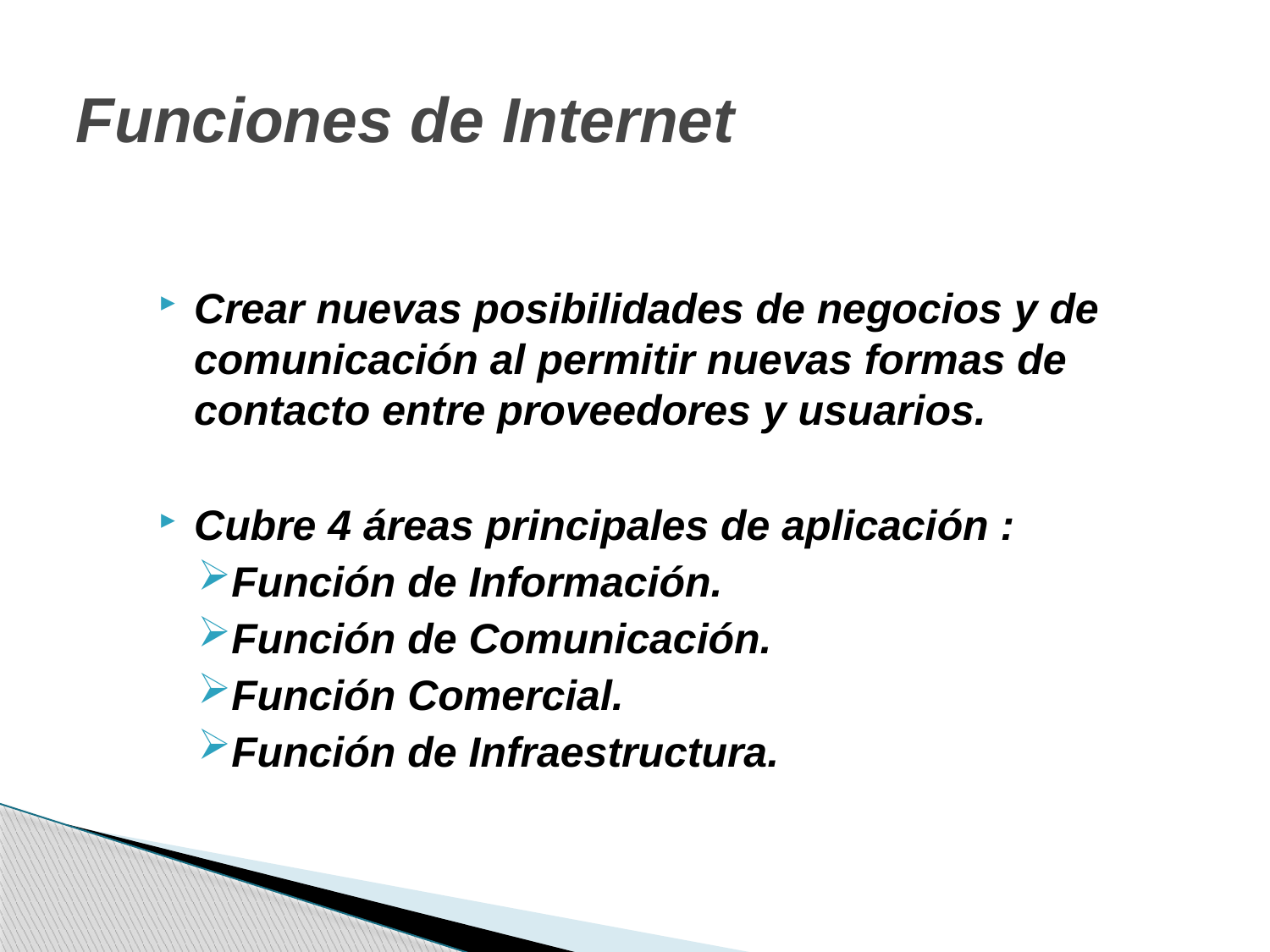

# Funciones de Internet
Crear nuevas posibilidades de negocios y de comunicación al permitir nuevas formas de contacto entre proveedores y usuarios.

Cubre 4 áreas principales de aplicación :
Función de Información.
Función de Comunicación.
Función Comercial.
Función de Infraestructura.